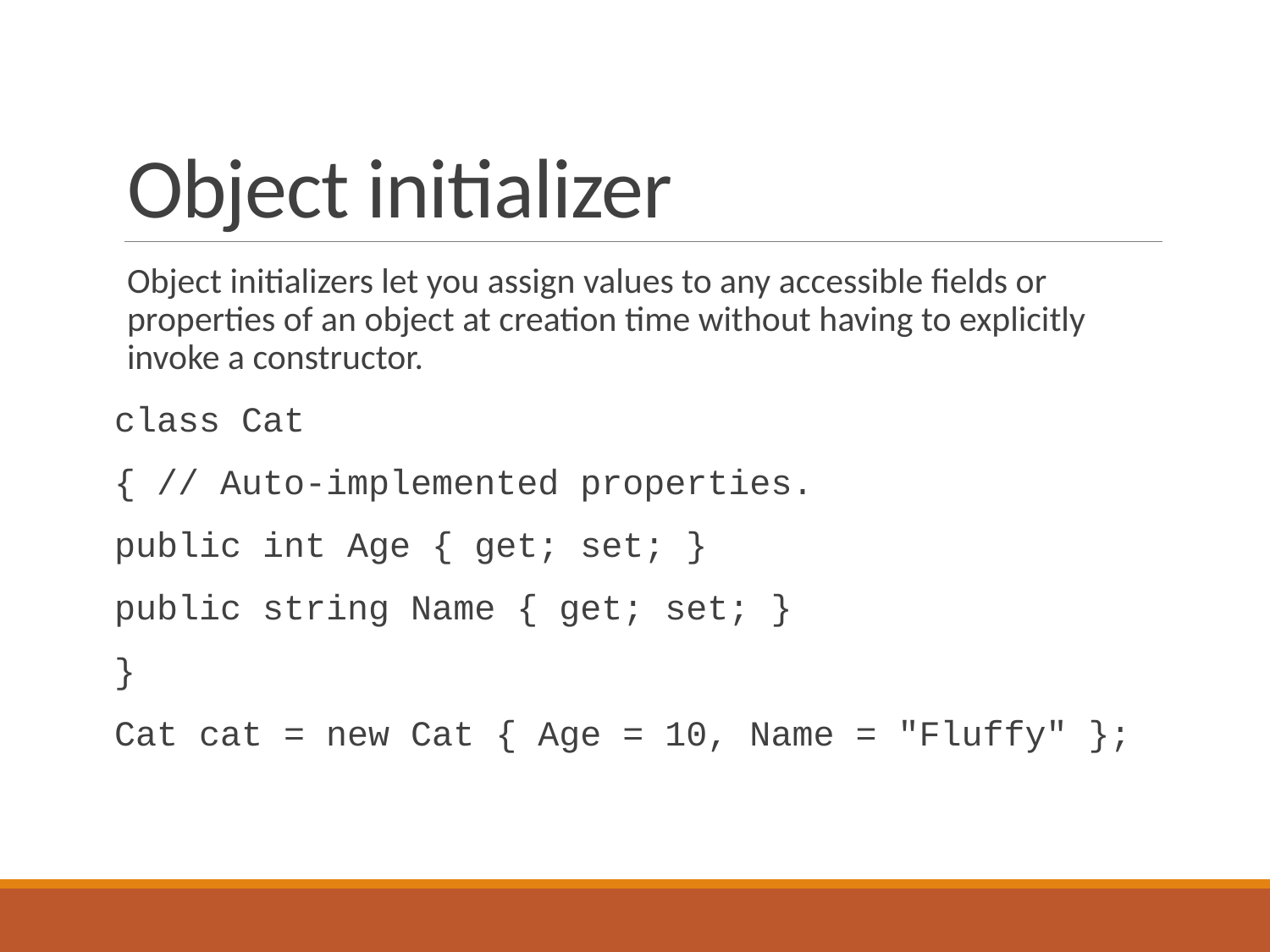

# Object initializer
Object initializers let you assign values to any accessible fields or properties of an object at creation time without having to explicitly invoke a constructor.
class Cat
{ // Auto-implemented properties.
public int Age { get; set; }
public string Name { get; set; }
}
Cat cat = new Cat { Age = 10, Name = "Fluffy" };